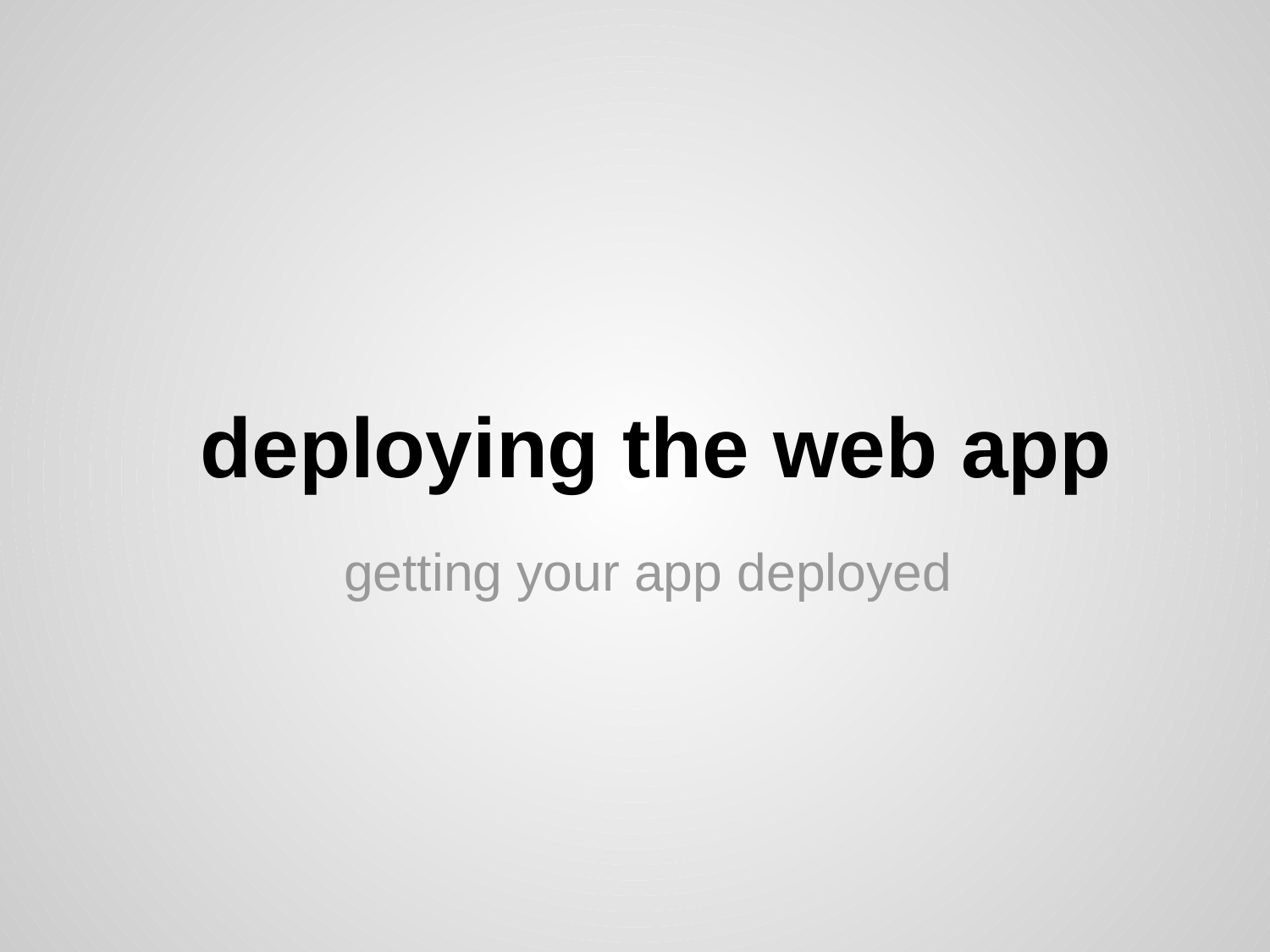

# deploying the web app
getting your app deployed